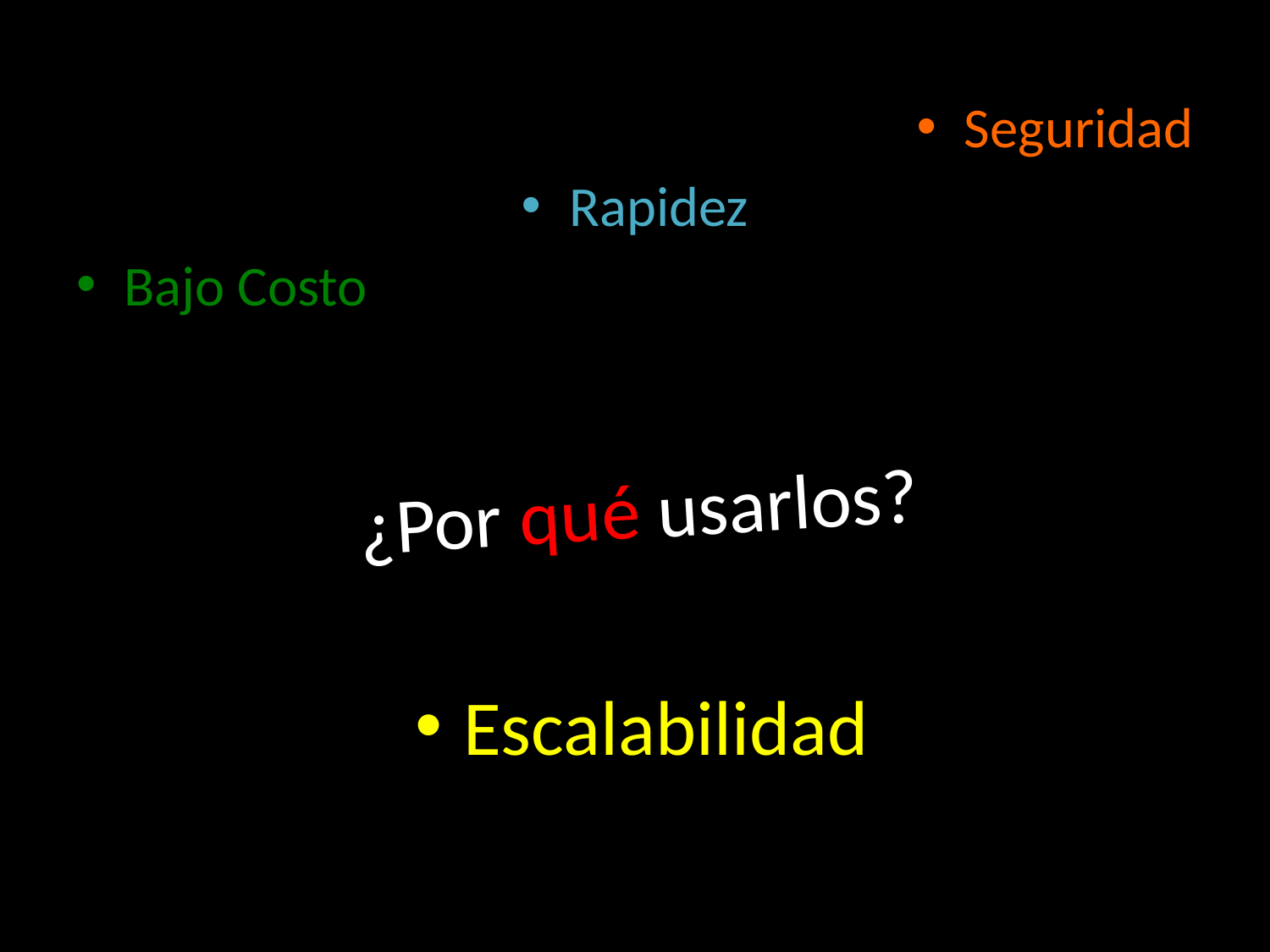

Seguridad
Rapidez
Bajo Costo
# ¿Por qué usarlos?
Escalabilidad